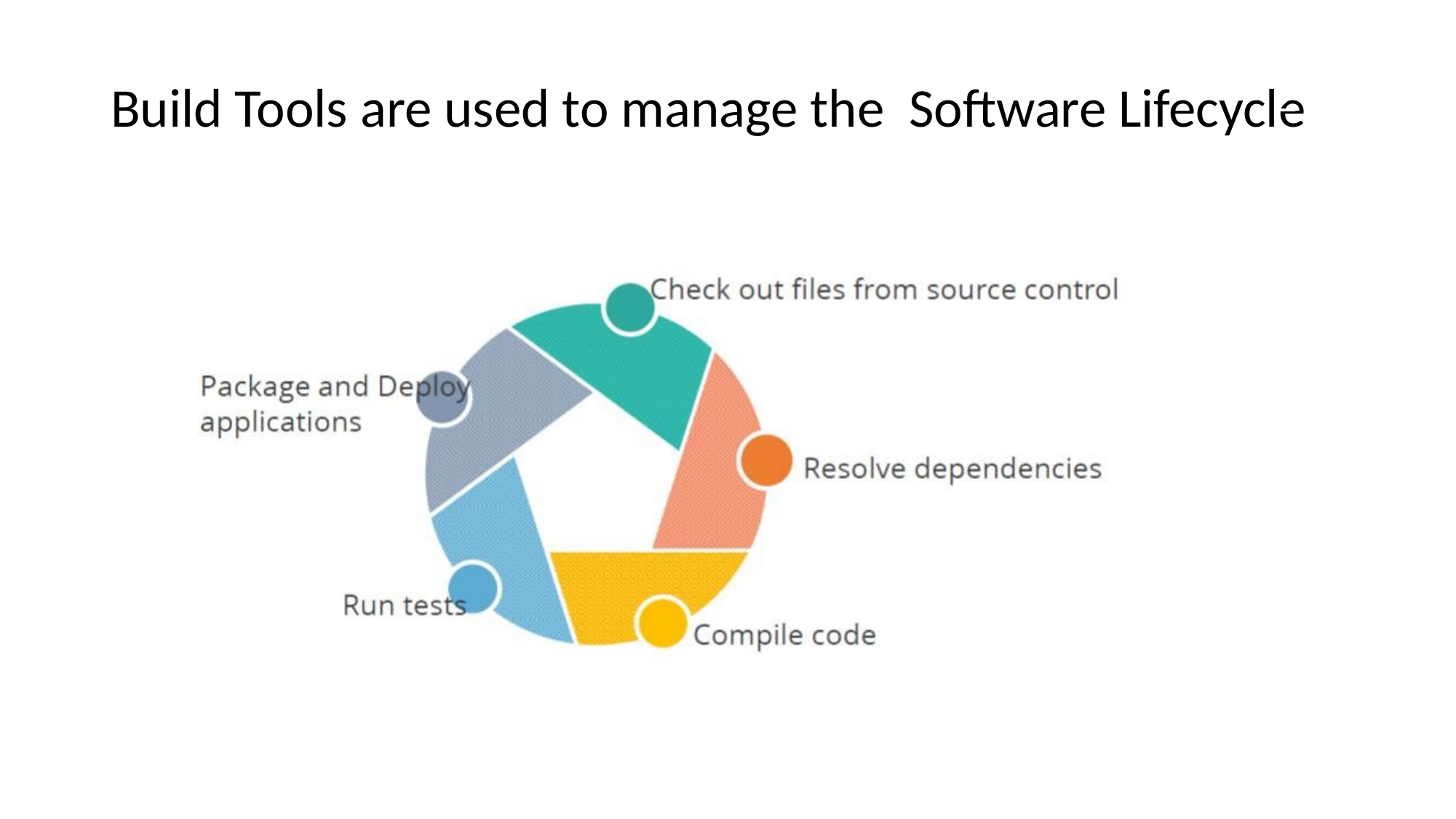

2
# Build Tools are used to manage the  Software Lifecycle

3